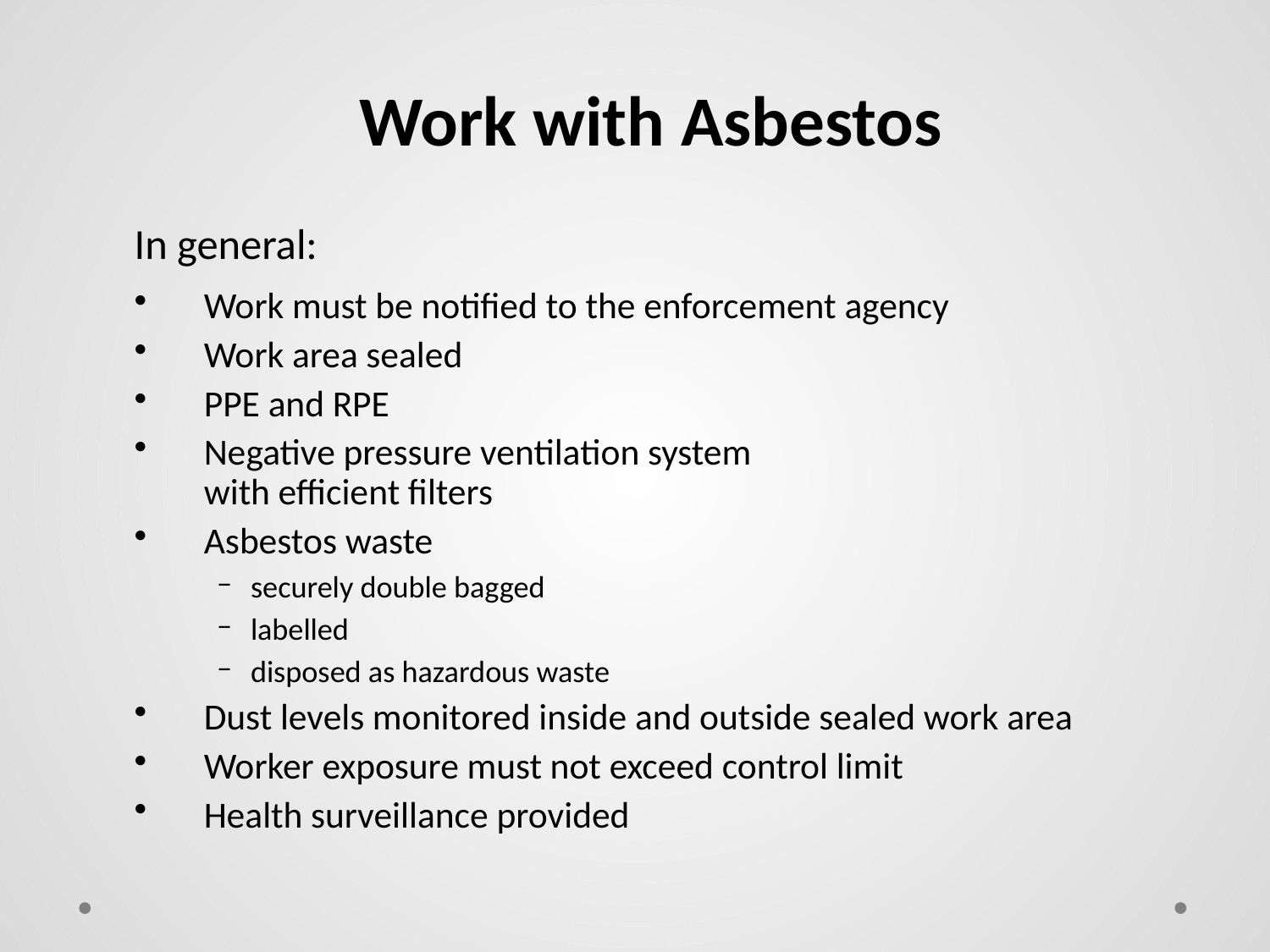

Work with Asbestos
In general:
Work must be notified to the enforcement agency
Work area sealed
PPE and RPE
Negative pressure ventilation system                                    with efficient filters
Asbestos waste
securely double bagged
labelled
disposed as hazardous waste
Dust levels monitored inside and outside sealed work area
Worker exposure must not exceed control limit
Health surveillance provided